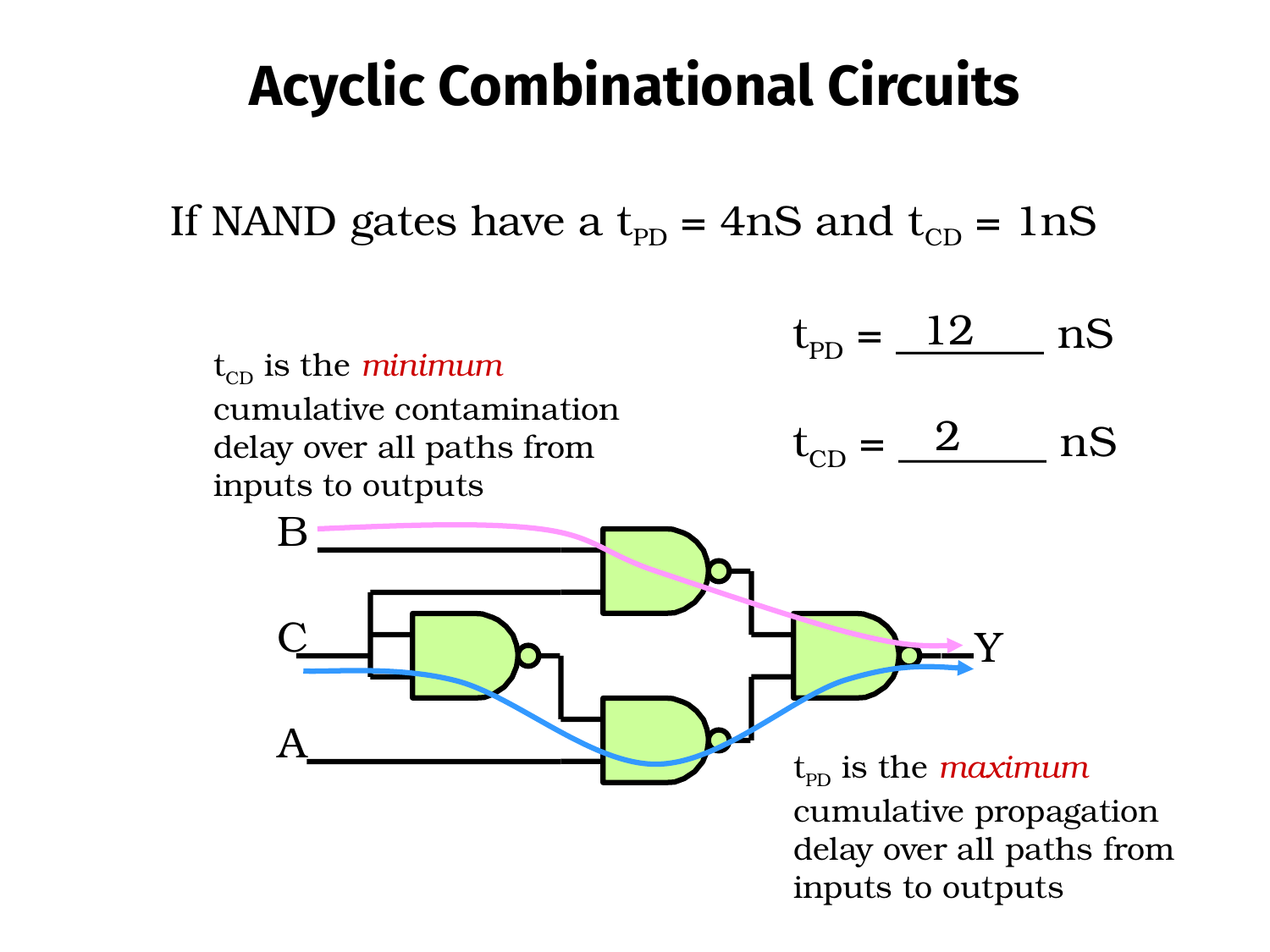

# Acyclic Combinational Circuits
If NAND gates have a tPD = 4nS and tCD = 1nS
12
tPD = _______ nS

tCD = _______ nS
tCD is the minimum cumulative contamination delay over all paths from inputs to outputs
2
B

C
Y

A

tPD is the maximum cumulative propagation delay over all paths from inputs to outputs